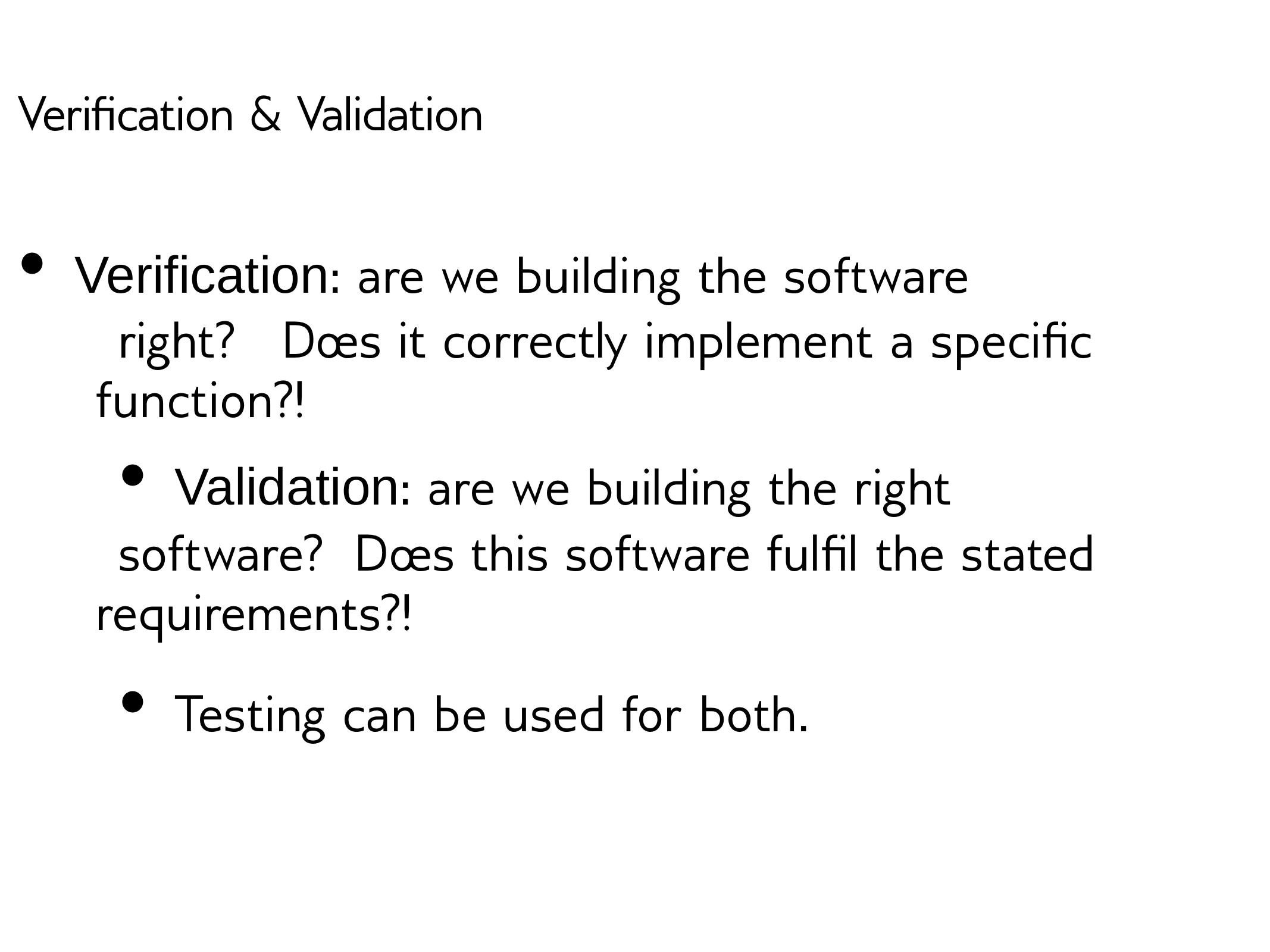

Verification & Validation

• Verification: are we building the software
right?   Does it correctly implement a specific function?!
• Validation: are we building the right
software?  Does this software fulfil the stated requirements?!
• Testing can be used for both.